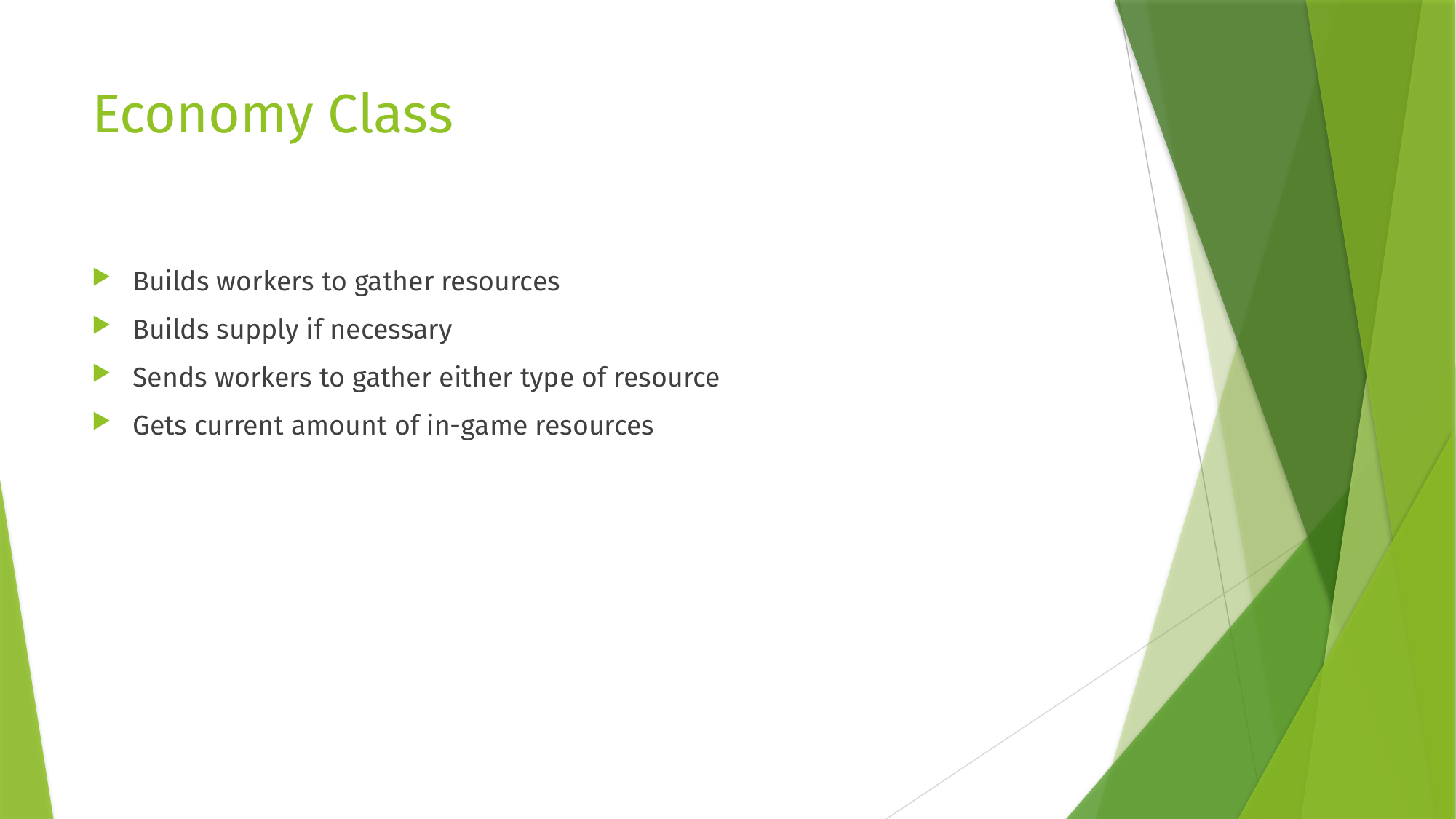

# Economy Class
Builds workers to gather resources
Builds supply if necessary
Sends workers to gather either type of resource
Gets current amount of in-game resources